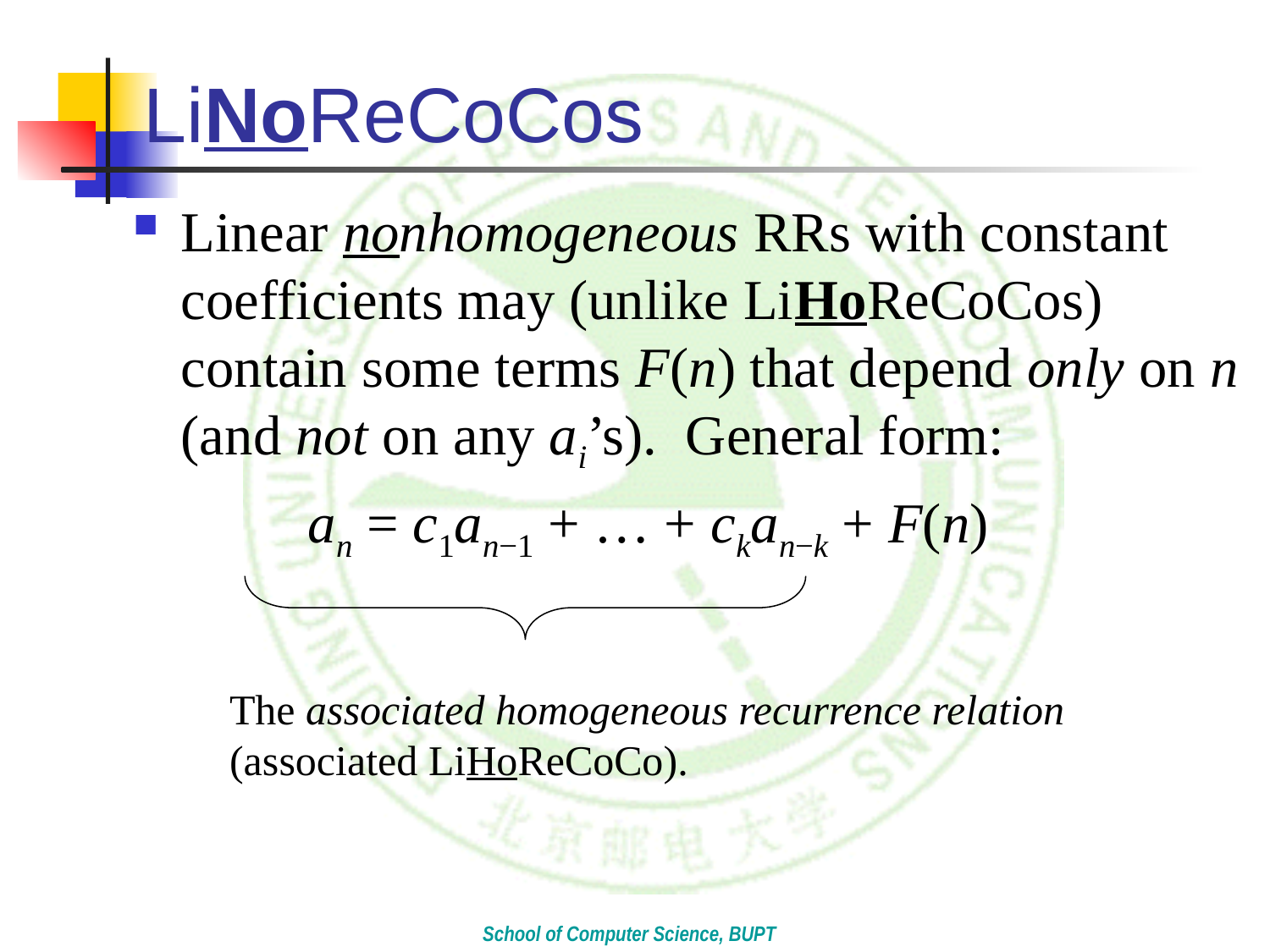

# LiNoReCoCos
Linear nonhomogeneous RRs with constant coefficients may (unlike LiHoReCoCos) contain some terms F(n) that depend only on n (and not on any ai’s).  General form:
		an = c1an−1 + … + ckan−k + F(n)

The associated homogeneous recurrence relation
(associated LiHoReCoCo).

School of Computer Science, BUPT